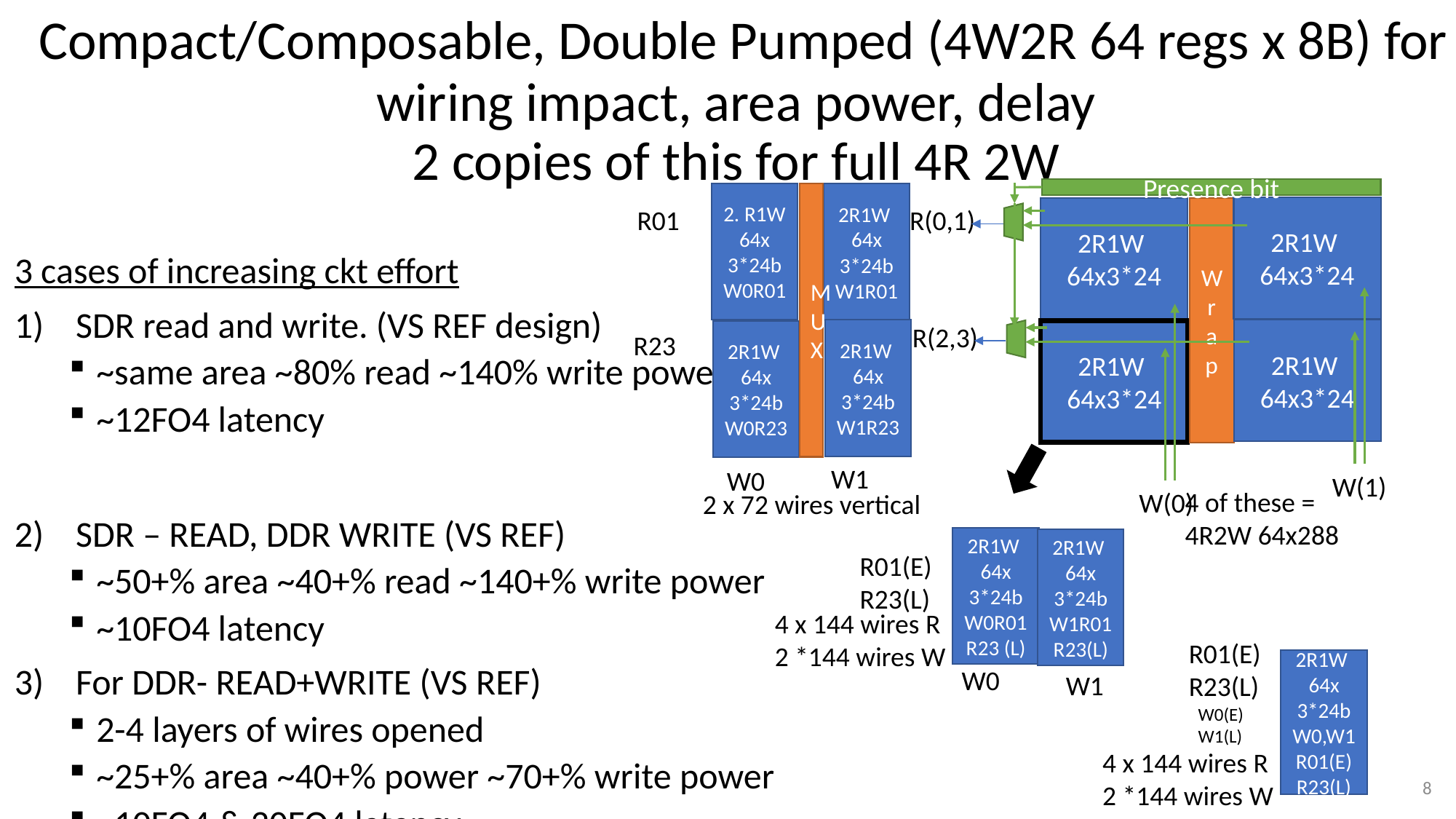

# Compact/Composable, Double Pumped (4W2R 64 regs x 8B) for wiring impact, area power, delay 2 copies of this for full 4R 2W
Presence bit
2. R1W
64x
3*24b
W0R01
MUX
2R1W
64x
3*24b
W1R01
2R1W
64x3*24
R01
2R1W
64x3*24
Wr
ap
R(0,1)

3 cases of increasing ckt effort
SDR read and write. (VS REF design)
~same area ~80% read ~140% write power
~12FO4 latency

SDR – READ, DDR WRITE (VS REF)
~50+% area ~40+% read ~140+% write power
~10FO4 latency
For DDR- READ+WRITE (VS REF)
2-4 layers of wires opened
~25+% area ~40+% power ~70+% write power
~10FO4 & 20FO4 latency

R(2,3)
2R1W
64x3*24
2R1W
64x
3*24b
W1R23
2R1W
64x3*24
2R1W
64x
3*24b
W0R23
R23

W1
W0
W(1)
4 of these =
4R2W 64x288
W(0)
2 x 72 wires vertical
2R1W
64x
3*24b
W0R01R23 (L)
2R1W
64x
3*24b
W1R01R23(L)
R01(E)
R23(L)
4 x 144 wires R 2 *144 wires W
R01(E)
R23(L)
2R1W
64x
3*24b
W0,W1
R01(E)R23(L)
W0
W1
W0(E)
W1(L)
4 x 144 wires R 2 *144 wires W
8